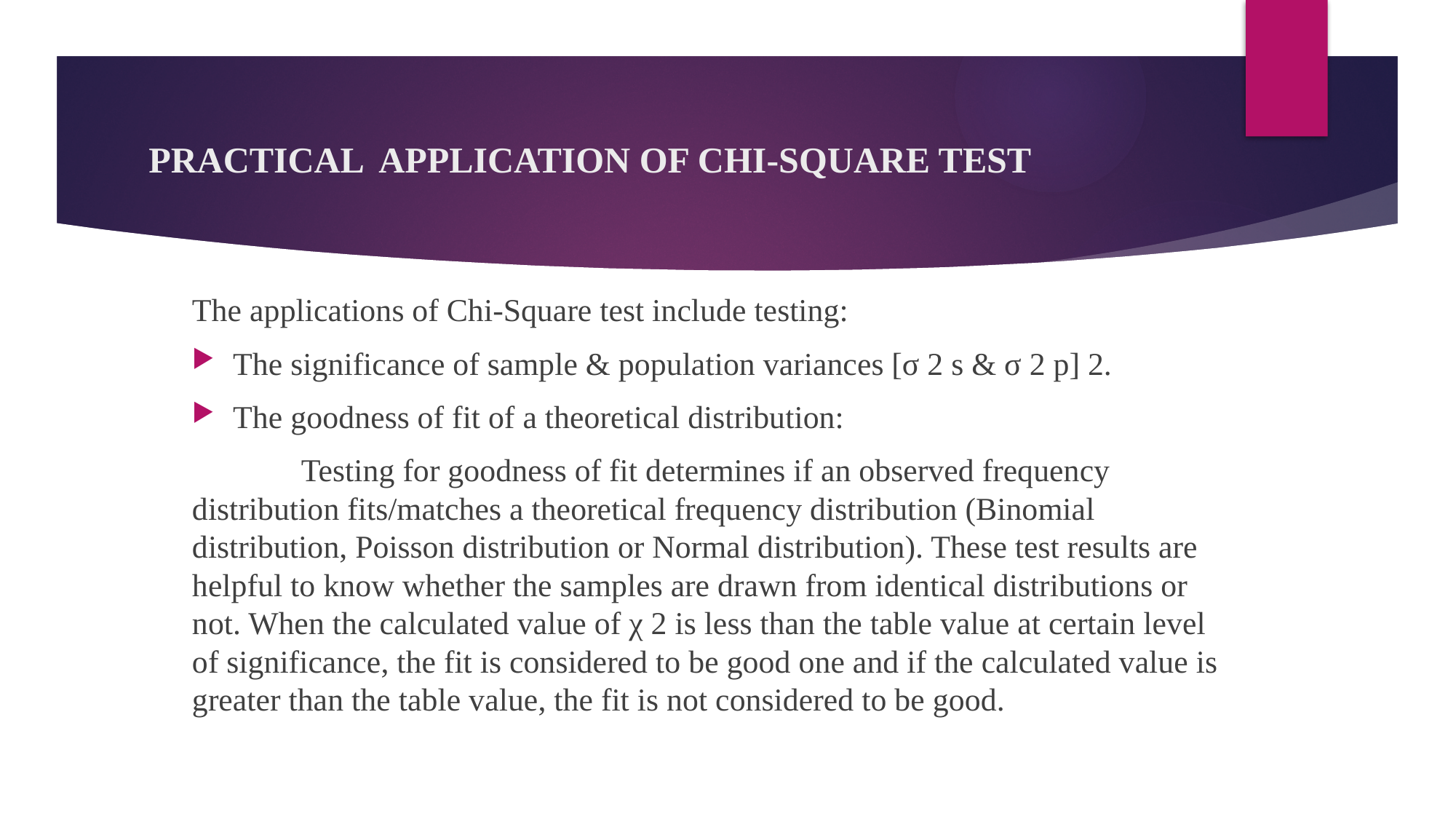

# PRACTICAL  APPLICATION OF CHI-SQUARE TEST
The applications of Chi-Square test include testing:
The significance of sample & population variances [σ 2 s & σ 2 p] 2.
The goodness of fit of a theoretical distribution:
 	Testing for goodness of fit determines if an observed frequency distribution fits/matches a theoretical frequency distribution (Binomial distribution, Poisson distribution or Normal distribution). These test results are helpful to know whether the samples are drawn from identical distributions or not. When the calculated value of χ 2 is less than the table value at certain level of significance, the fit is considered to be good one and if the calculated value is greater than the table value, the fit is not considered to be good.